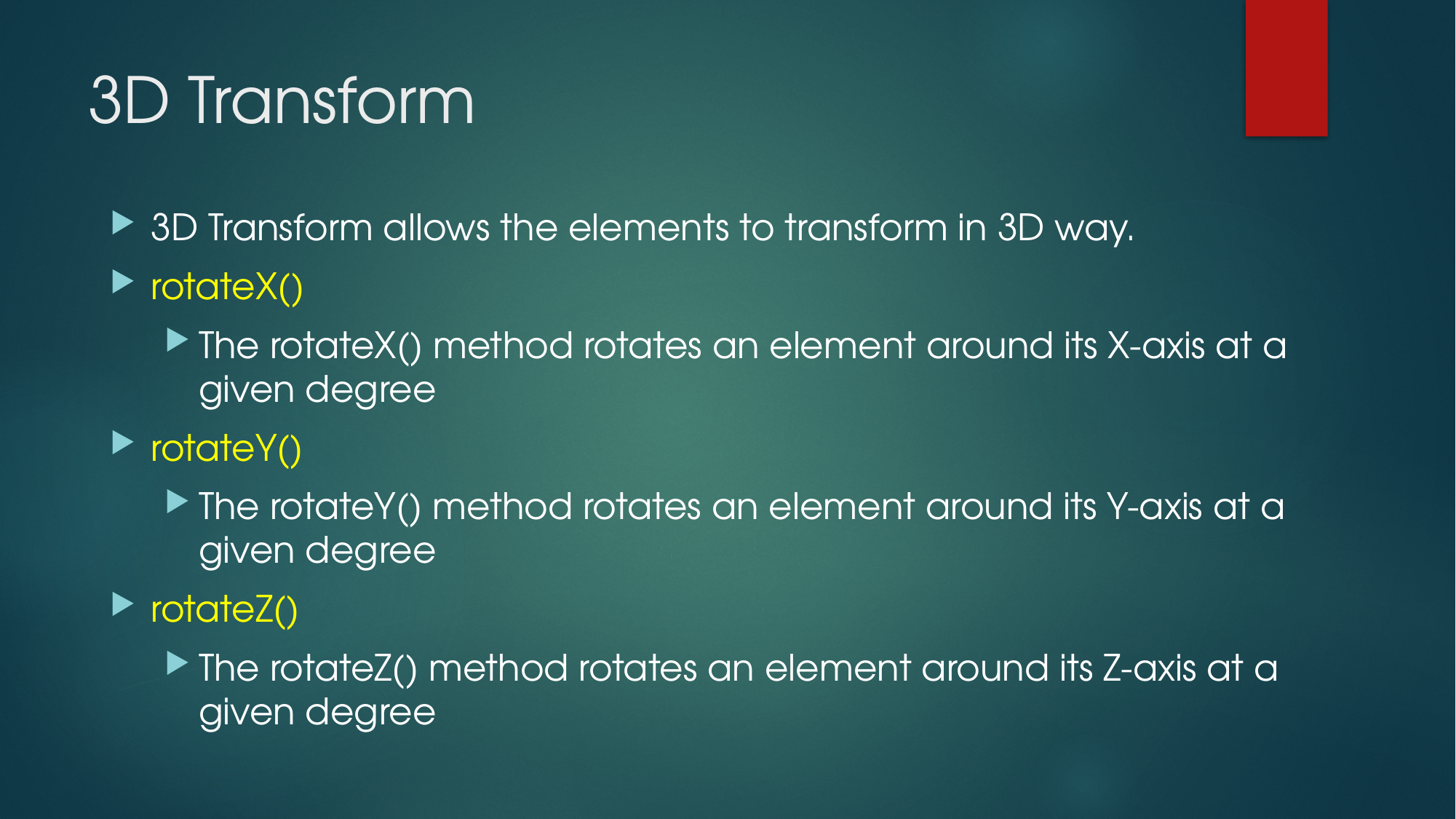

# 3D Transform
3D Transform allows the elements to transform in 3D way.
rotateX()
The rotateX() method rotates an element around its X-axis at a given degree
rotateY()
The rotateY() method rotates an element around its Y-axis at a given degree
rotateZ()
The rotateZ() method rotates an element around its Z-axis at a given degree